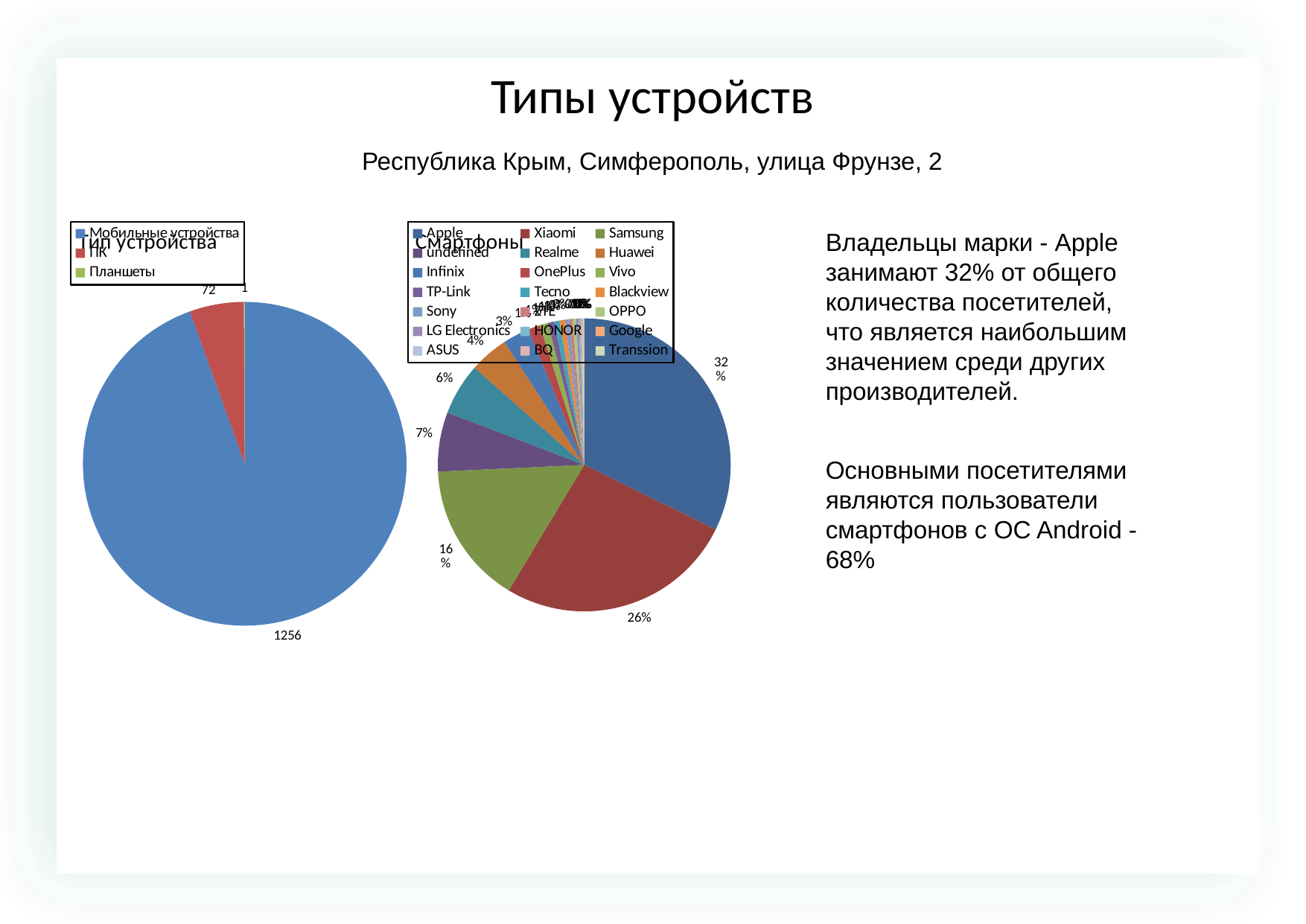

Типы устройств
Республика Крым, Симферополь, улица Фрунзе, 2

### Chart: Тип устройства

| Category |  |
|---|---|
| Мобильные устройства | 1256.0 |
| ПК | 72.0 |
| Планшеты | 1.0 |

### Chart: Смартфоны

| Category |  |
|---|---|
| Apple | 429.0 |
| Xiaomi | 350.0 |
| Samsung | 208.0 |
| undefined | 87.0 |
| Realme | 76.0 |
| Huawei | 57.0 |
| Infinix | 39.0 |
| OnePlus | 18.0 |
| Vivo | 12.0 |
| TP-Link | 9.0 |
| Tecno | 8.0 |
| Blackview | 8.0 |
| Sony | 6.0 |
| ZTE | 5.0 |
| OPPO | 5.0 |
| LG Electronics | 4.0 |
| HONOR | 3.0 |
| Google | 2.0 |
| ASUS | 1.0 |
| BQ | 1.0 |
| Transsion | 1.0 |
Владельцы марки - Apple занимают 32% от общего количества посетителей, что является наибольшим значением среди других производителей.
Основными посетителями являются пользователи  смартфонов с OC Android - 68%